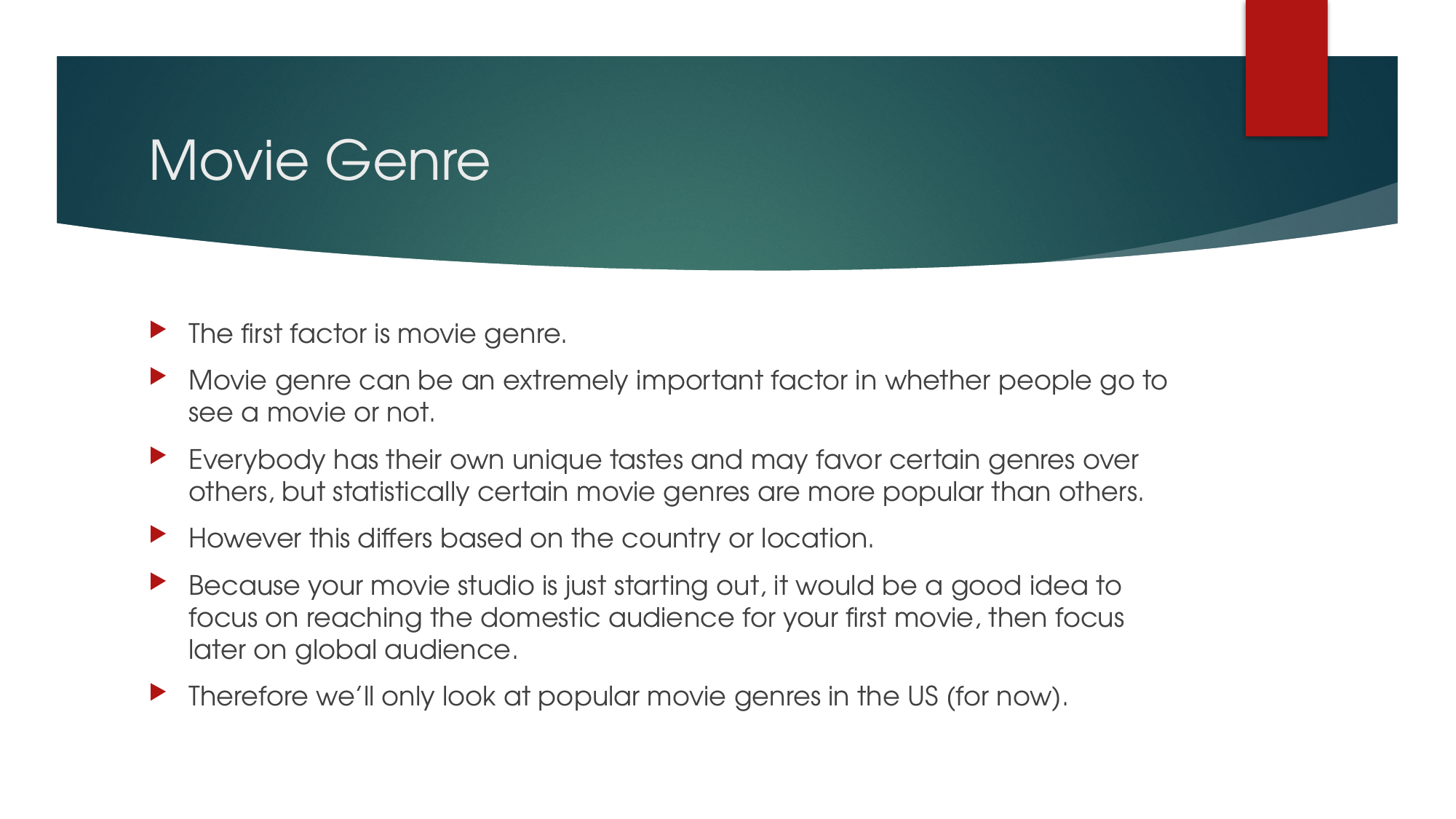

# Movie Genre
The first factor is movie genre.
Movie genre can be an extremely important factor in whether people go to see a movie or not.
Everybody has their own unique tastes and may favor certain genres over others, but statistically certain movie genres are more popular than others.
However this differs based on the country or location.
Because your movie studio is just starting out, it would be a good idea to focus on reaching the domestic audience for your first movie, then focus later on global audience.
Therefore we’ll only look at popular movie genres in the US (for now).